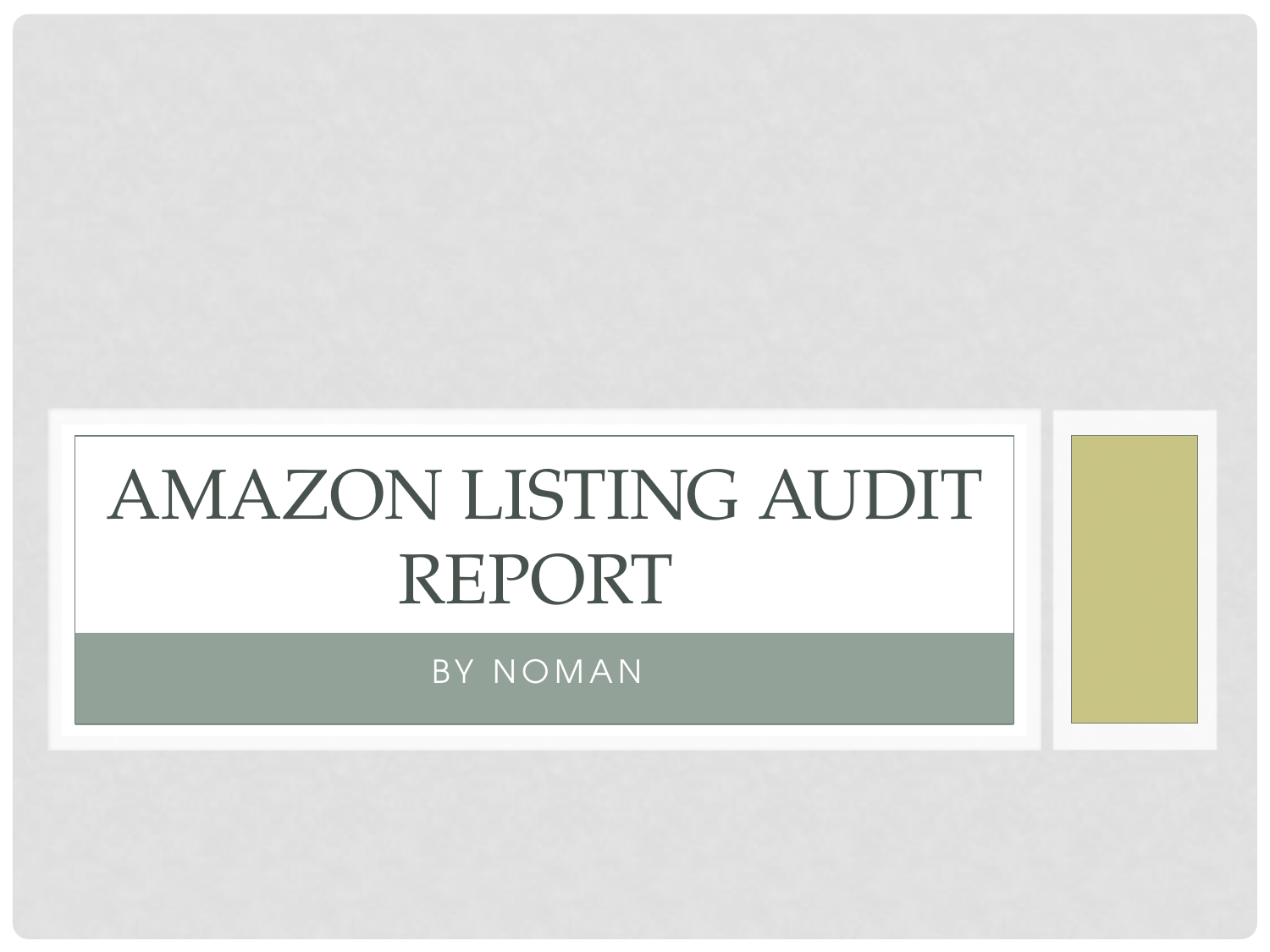

# AMAZON LISTING AUDIT REPORT
BY NOMAN